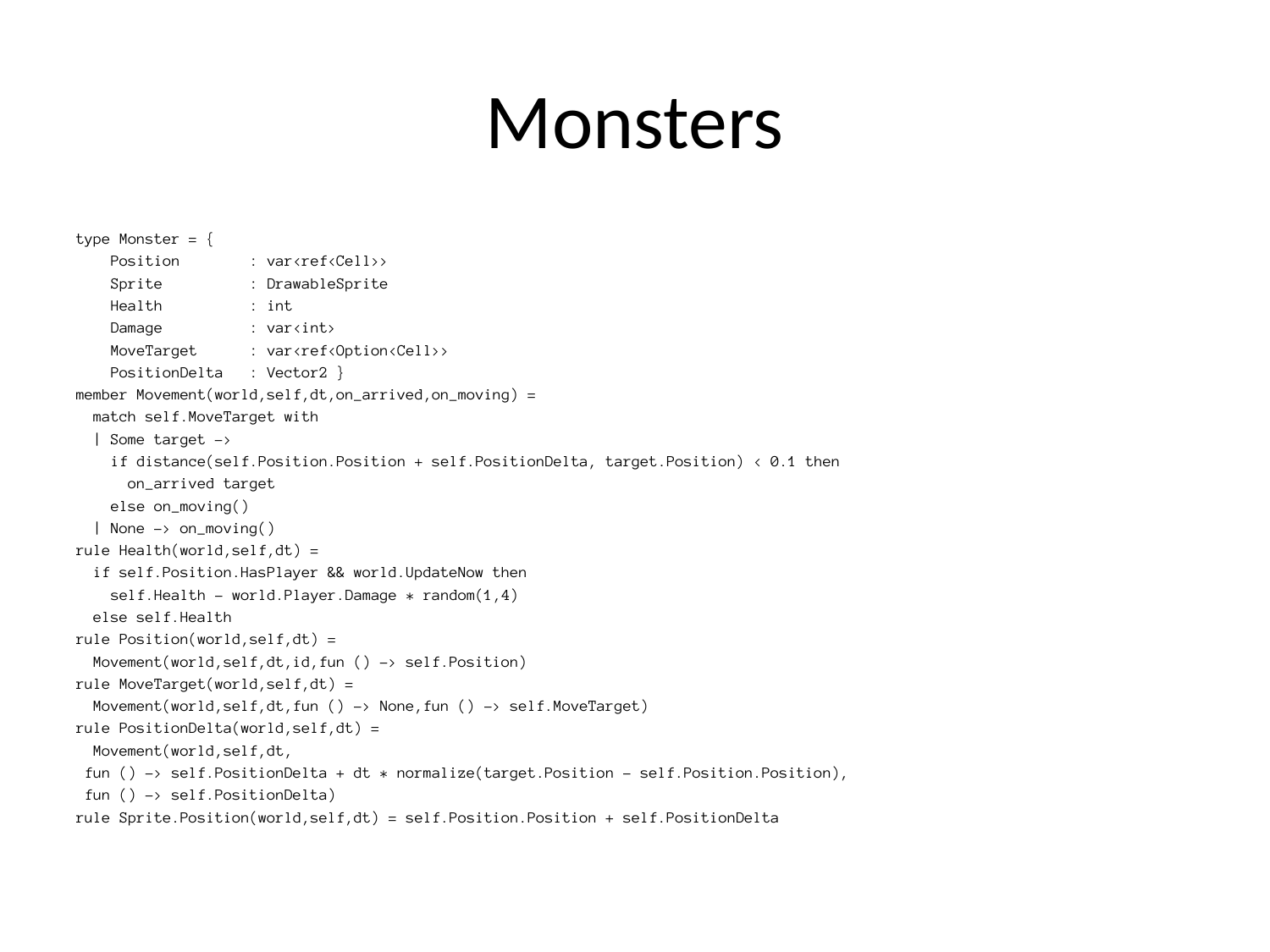

# Monsters
type Monster = {
    Position        : var<ref<Cell>>
    Sprite          : DrawableSprite
    Health          : int
    Damage          : var<int>
    MoveTarget      : var<ref<Option<Cell>>
    PositionDelta   : Vector2 }
member Movement(world,self,dt,on_arrived,on_moving) =
  match self.MoveTarget with
  | Some target ->
    if distance(self.Position.Position + self.PositionDelta, target.Position) < 0.1 then
      on_arrived target
    else on_moving()
  | None -> on_moving()
rule Health(world,self,dt) =
  if self.Position.HasPlayer && world.UpdateNow then
    self.Health - world.Player.Damage * random(1,4)
  else self.Health
rule Position(world,self,dt) =
  Movement(world,self,dt,id,fun () -> self.Position)
rule MoveTarget(world,self,dt) =
  Movement(world,self,dt,fun () -> None,fun () -> self.MoveTarget)
rule PositionDelta(world,self,dt) =
  Movement(world,self,dt,
 fun () -> self.PositionDelta + dt * normalize(target.Position - self.Position.Position),
 fun () -> self.PositionDelta)
rule Sprite.Position(world,self,dt) = self.Position.Position + self.PositionDelta